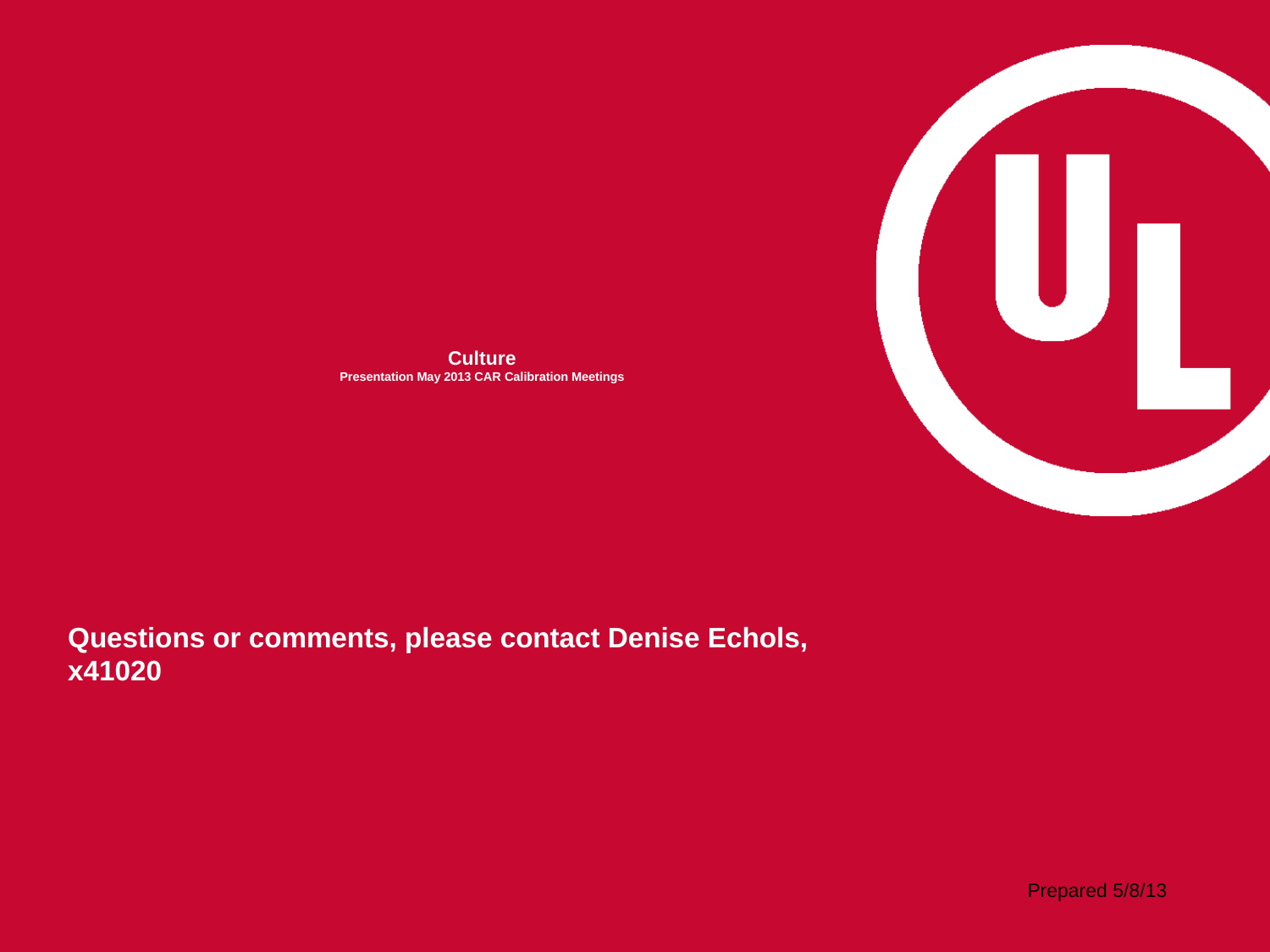

# Culture Presentation May 2013 CAR Calibration Meetings
Questions or comments, please contact Denise Echols, x41020

Prepared 5/8/13